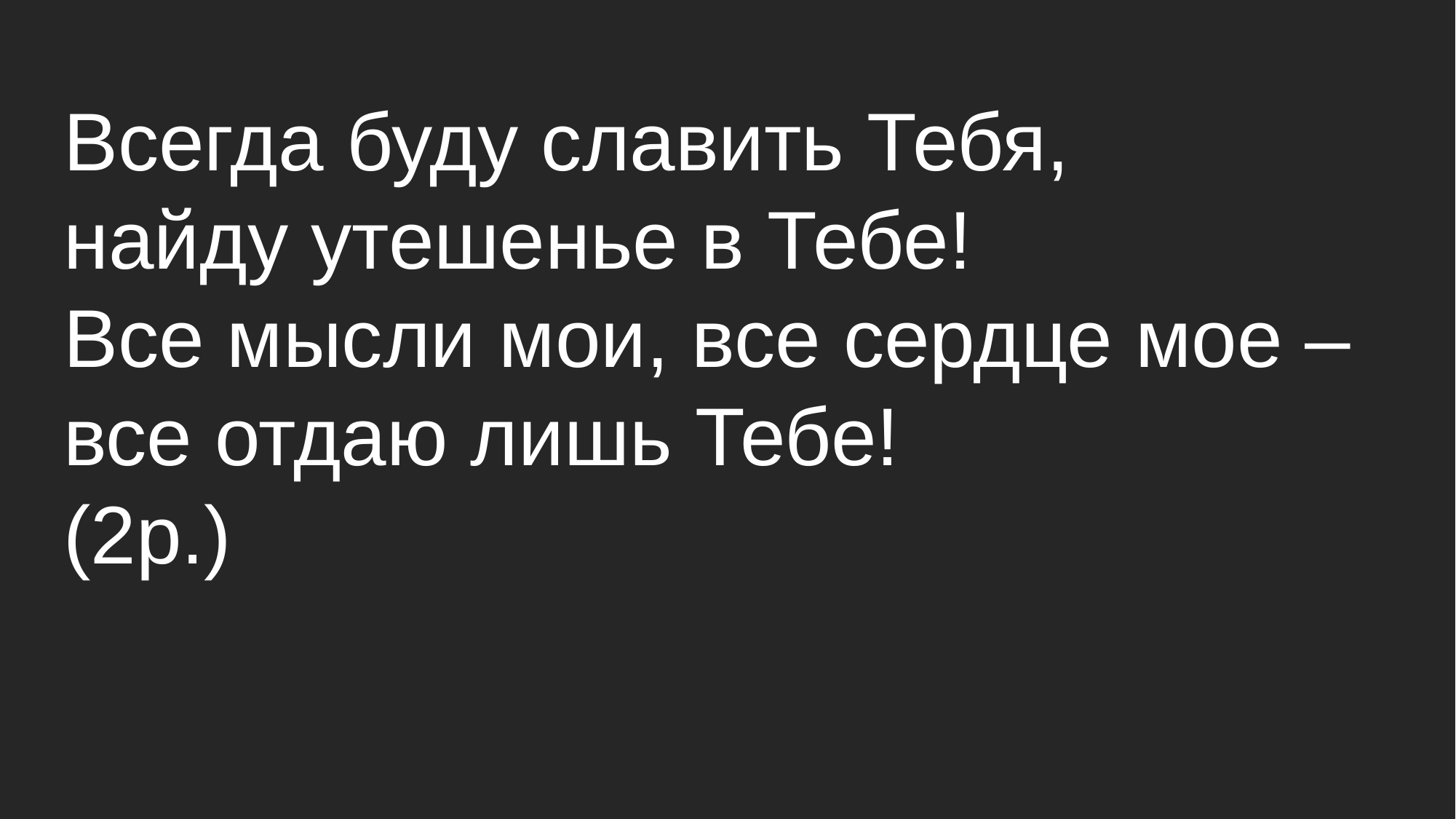

# Всегда буду славить Тебя, найду утешенье в Тебе! Все мысли мои, все сердце мое – все отдаю лишь Тебе! (2р.)